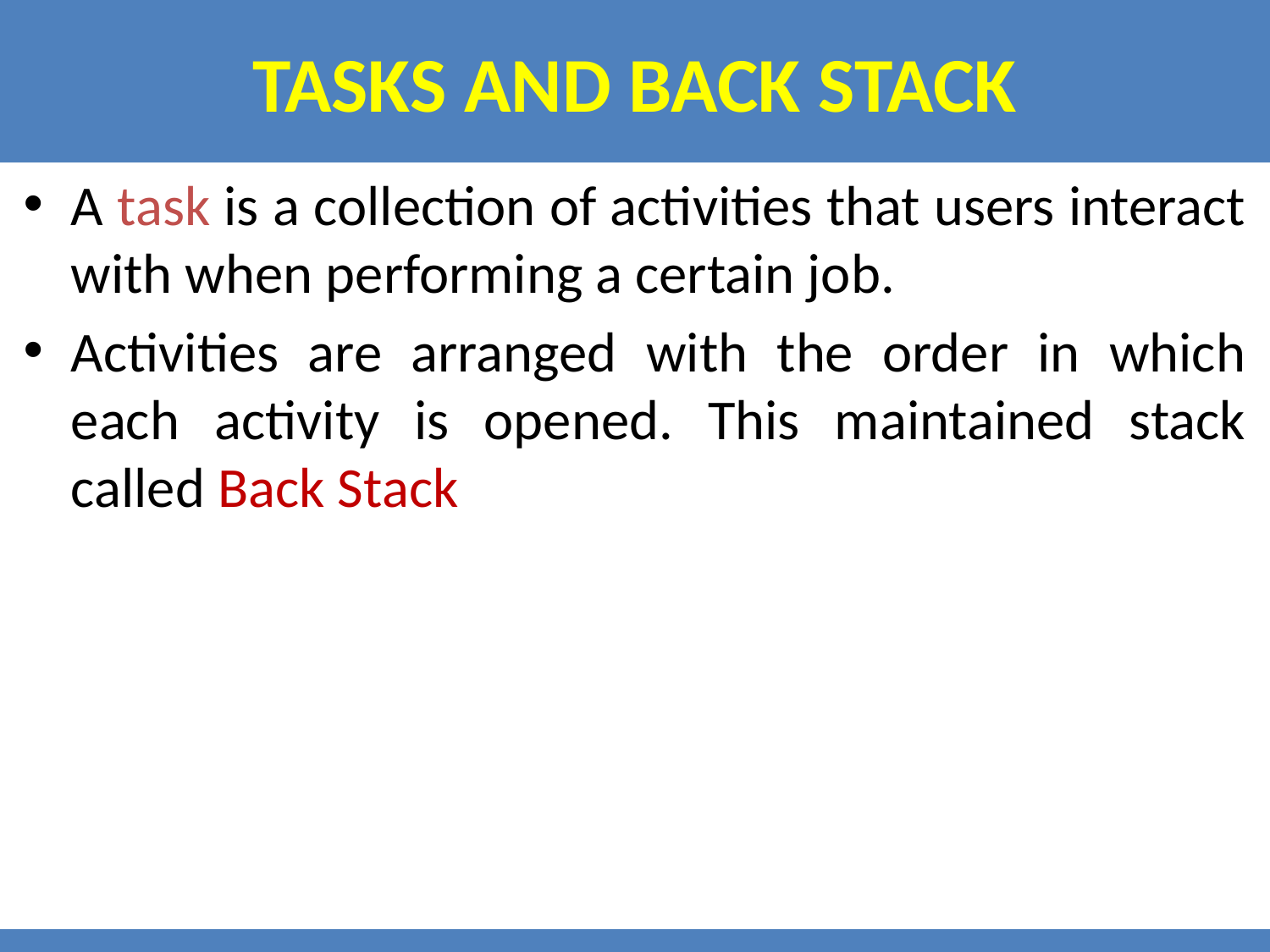

# Tasks and Back Stack
A task is a collection of activities that users interact with when performing a certain job.
Activities are arranged with the order in which each activity is opened. This maintained stack called Back Stack